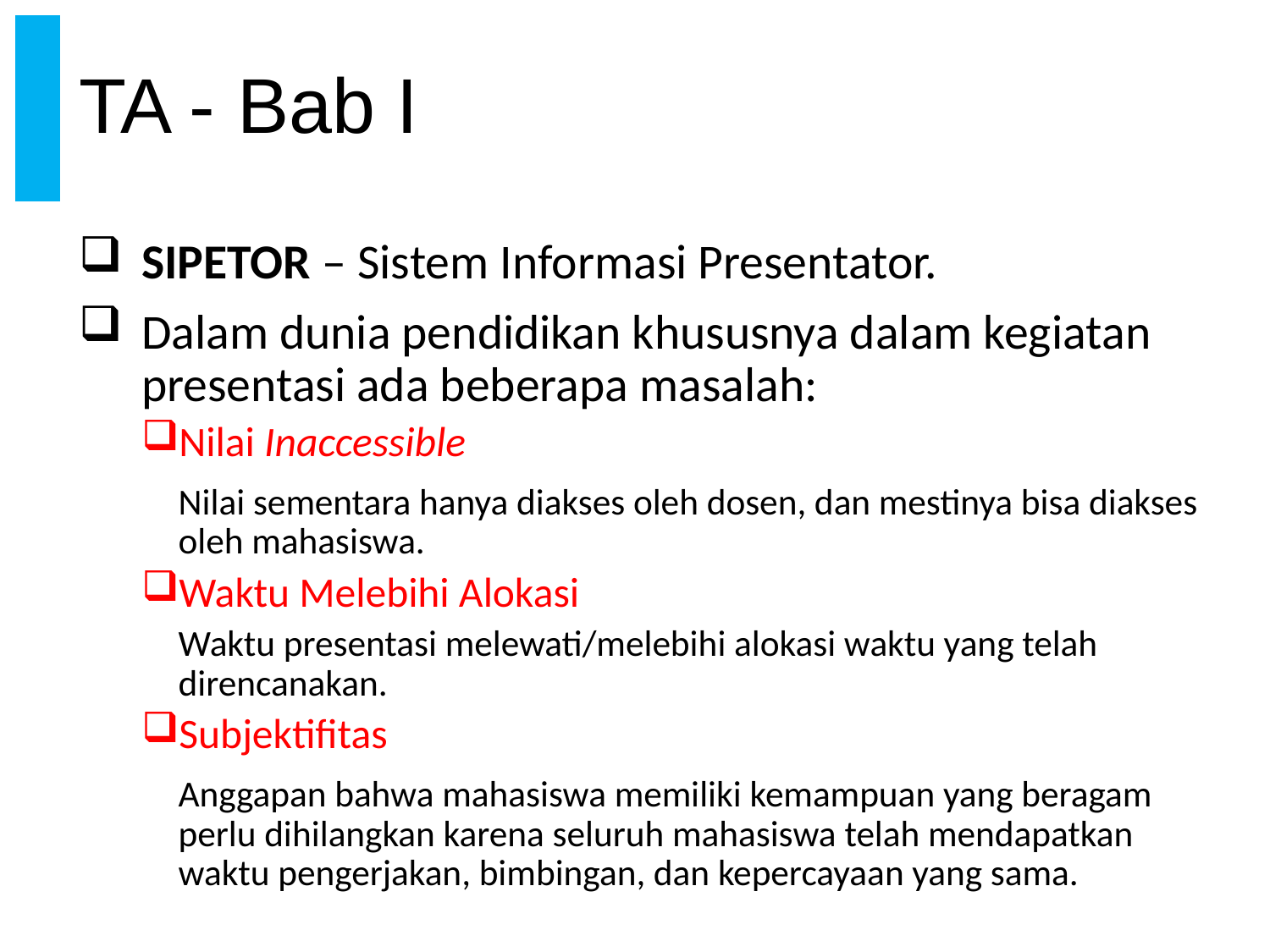

# TA - Bab I
SIPETOR – Sistem Informasi Presentator.
Dalam dunia pendidikan khususnya dalam kegiatan presentasi ada beberapa masalah:
Nilai Inaccessible
Nilai sementara hanya diakses oleh dosen, dan mestinya bisa diakses oleh mahasiswa.
Waktu Melebihi Alokasi
Waktu presentasi melewati/melebihi alokasi waktu yang telah direncanakan.
Subjektifitas
Anggapan bahwa mahasiswa memiliki kemampuan yang beragam perlu dihilangkan karena seluruh mahasiswa telah mendapatkan waktu pengerjakan, bimbingan, dan kepercayaan yang sama.